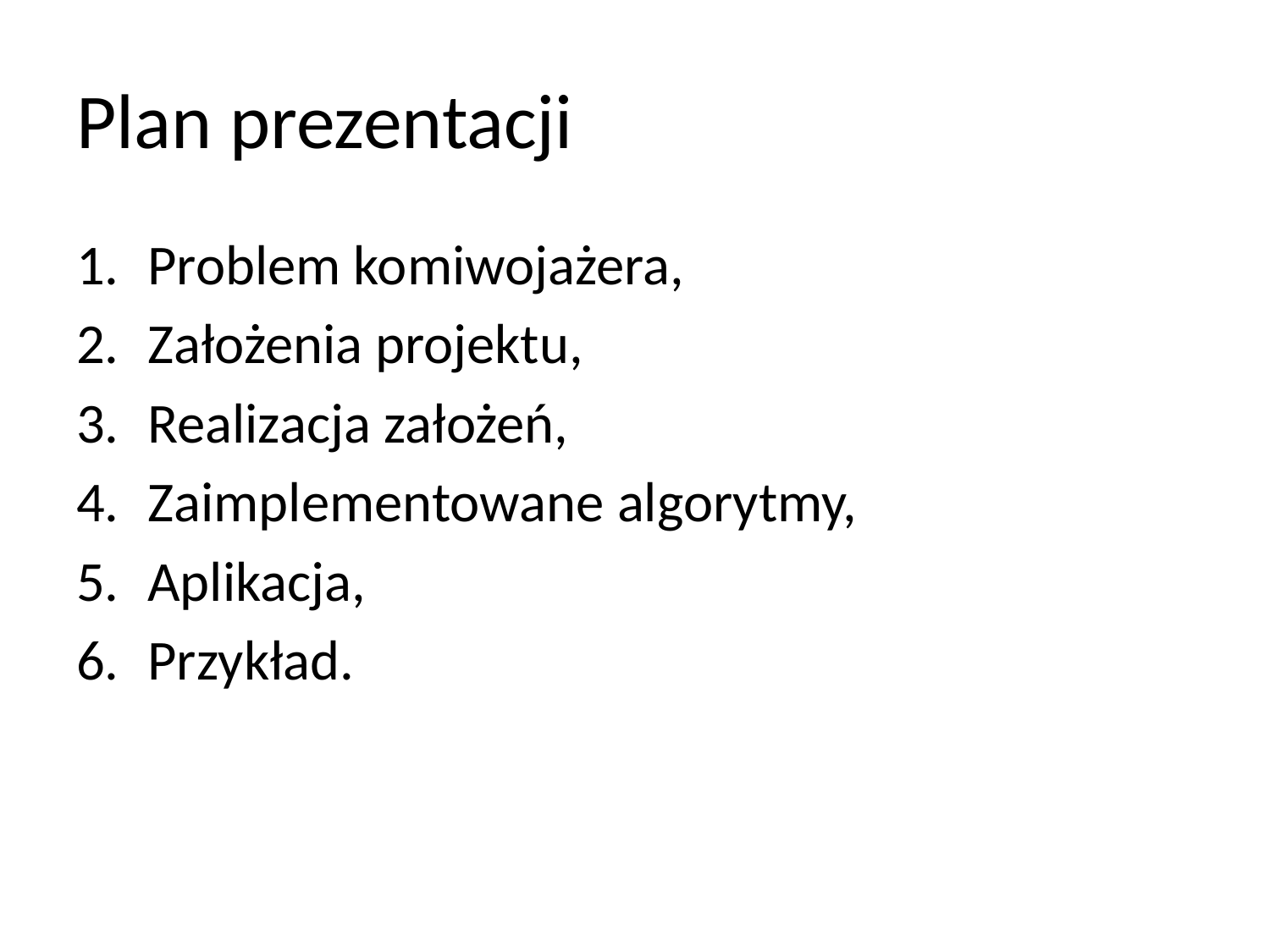

# Plan prezentacji
Problem komiwojażera,
Założenia projektu,
Realizacja założeń,
Zaimplementowane algorytmy,
Aplikacja,
Przykład.